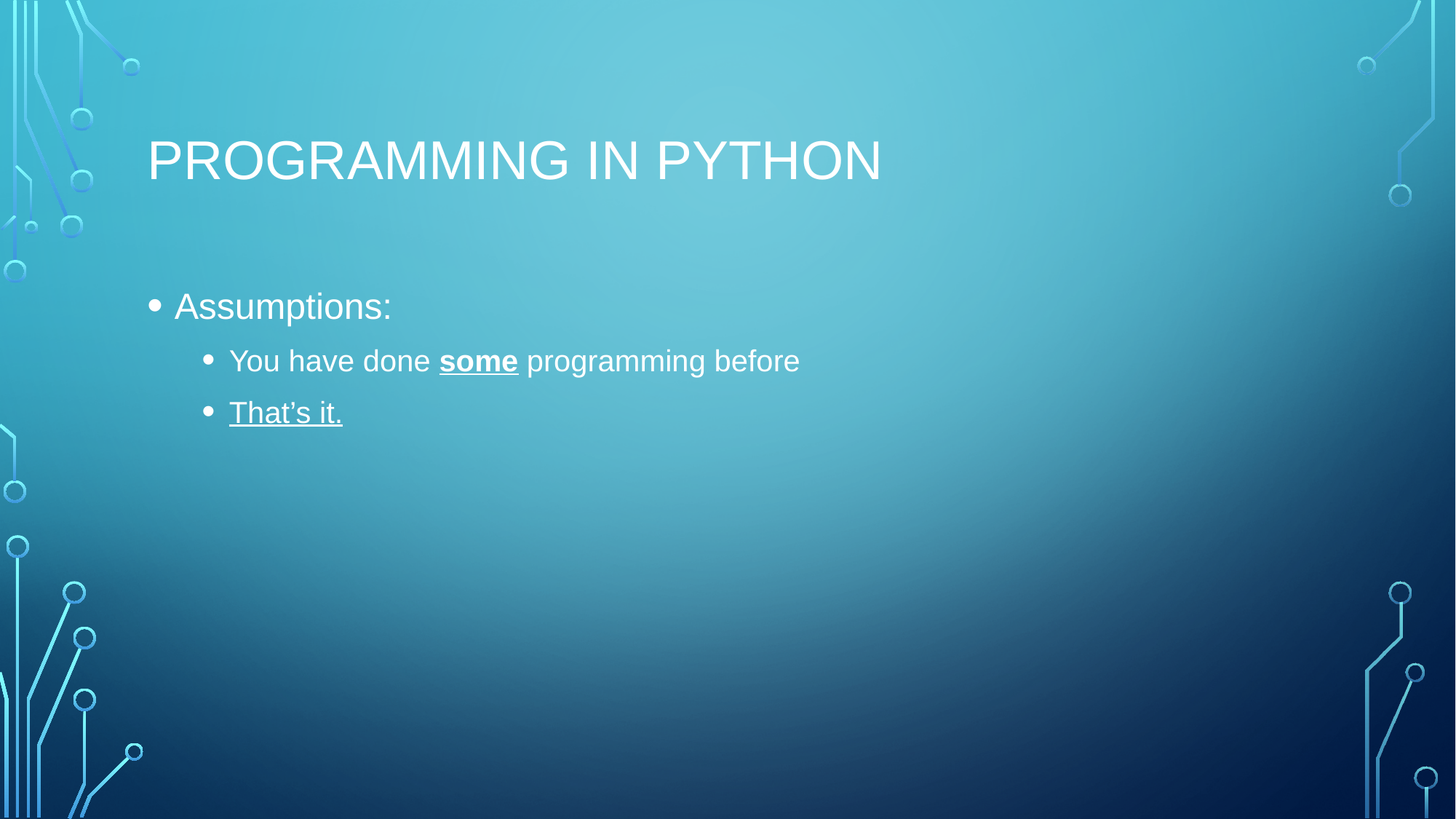

# Programming in python
Assumptions:
You have done some programming before
That’s it.